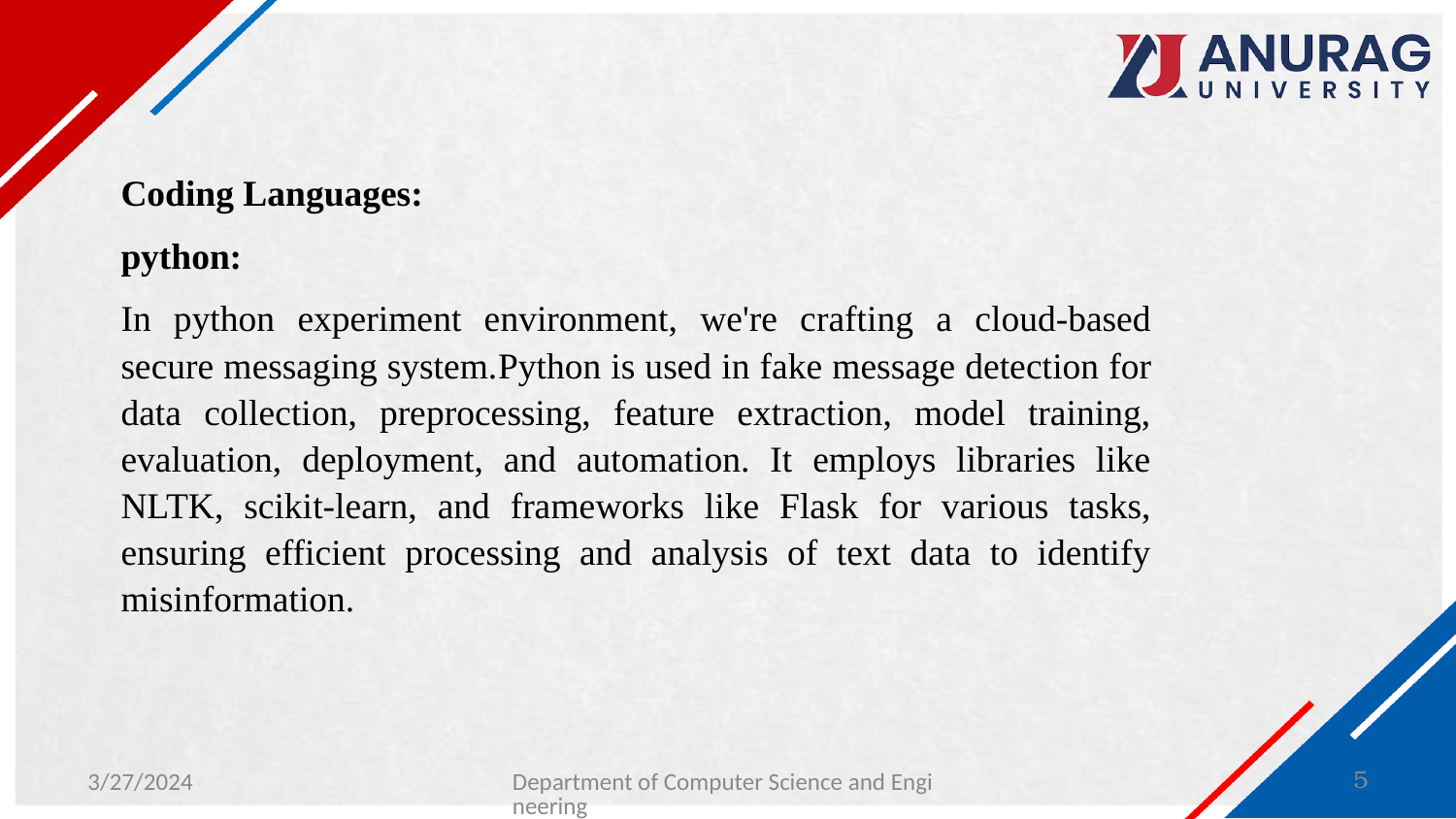

#
Coding Languages:
python:
In python experiment environment, we're crafting a cloud-based secure messaging system.Python is used in fake message detection for data collection, preprocessing, feature extraction, model training, evaluation, deployment, and automation. It employs libraries like NLTK, scikit-learn, and frameworks like Flask for various tasks, ensuring efficient processing and analysis of text data to identify misinformation.

3/27/2024
Department of Computer Science and Engineering
5